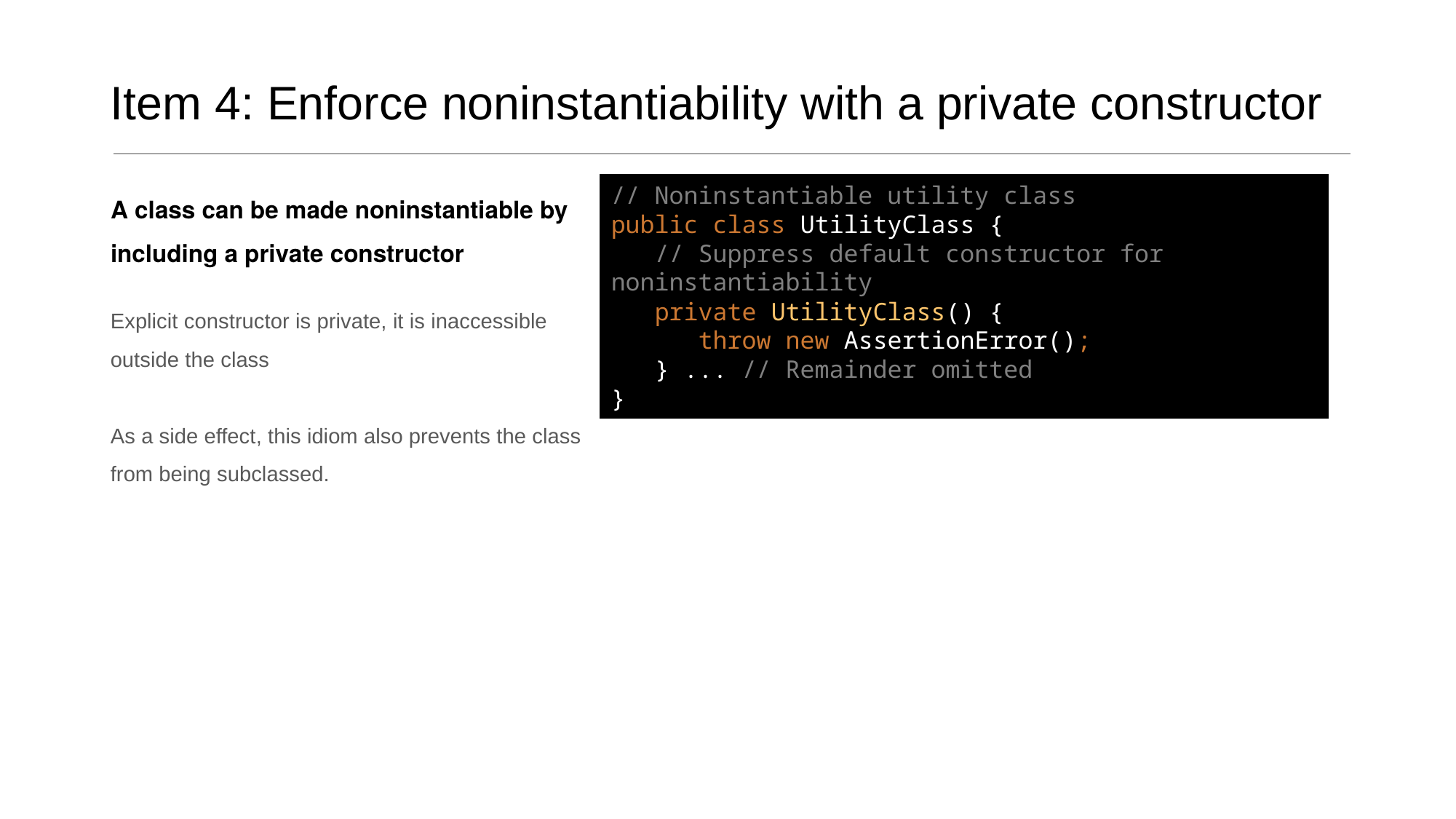

# Item 4: Enforce noninstantiability with a private constructor
A class can be made noninstantiable by including a private constructor
// Noninstantiable utility class
public class UtilityClass {
   // Suppress default constructor for noninstantiability
   private UtilityClass() {
      throw new AssertionError();
   } ... // Remainder omitted
}

Explicit constructor is private, it is inaccessible outside the class

As a side effect, this idiom also prevents the class from being subclassed.